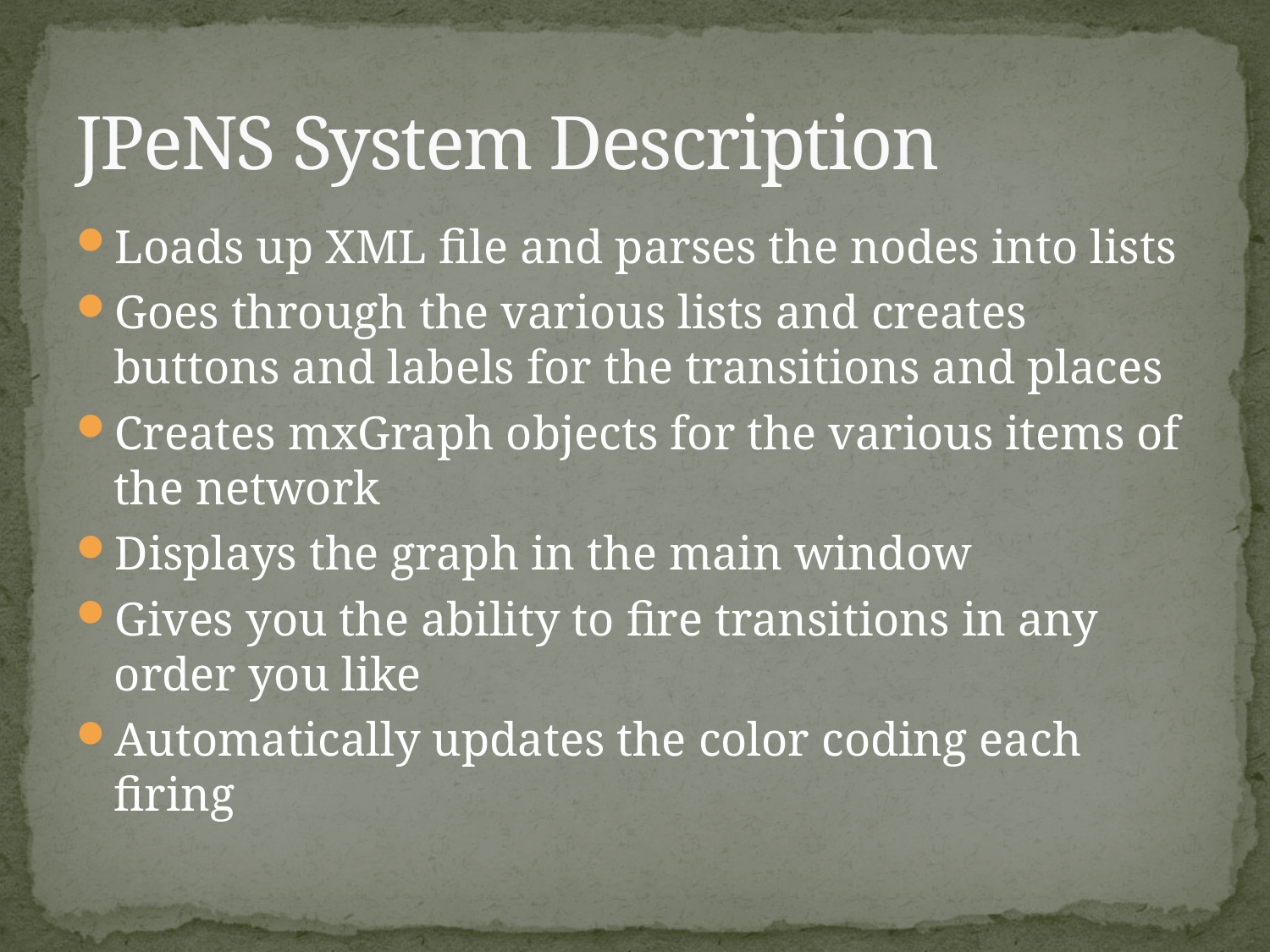

# JPeNS System Description
Loads up XML file and parses the nodes into lists
Goes through the various lists and creates buttons and labels for the transitions and places
Creates mxGraph objects for the various items of the network
Displays the graph in the main window
Gives you the ability to fire transitions in any order you like
Automatically updates the color coding each firing